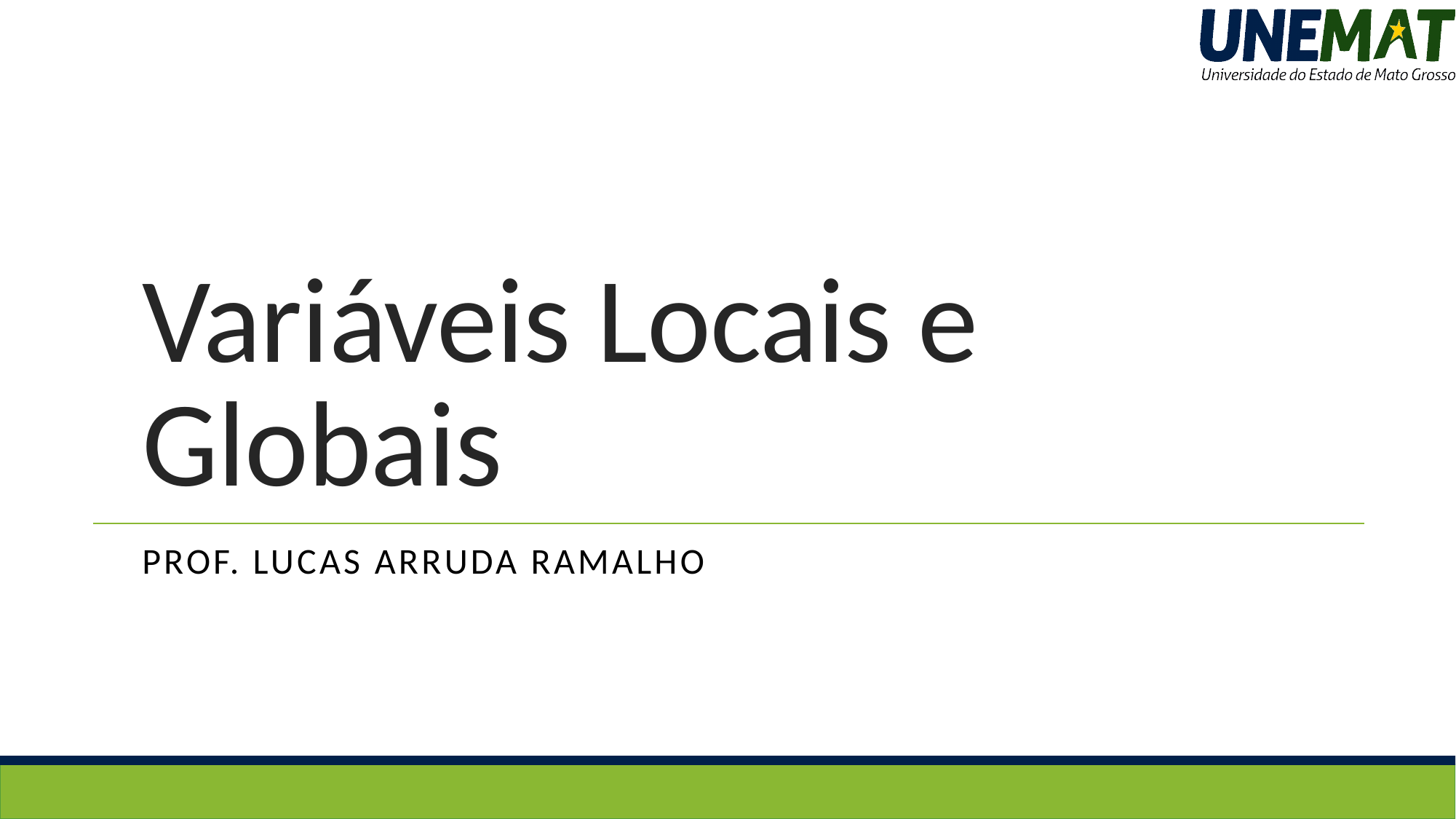

# Variáveis Locais e Globais
Prof. Lucas Arruda Ramalho